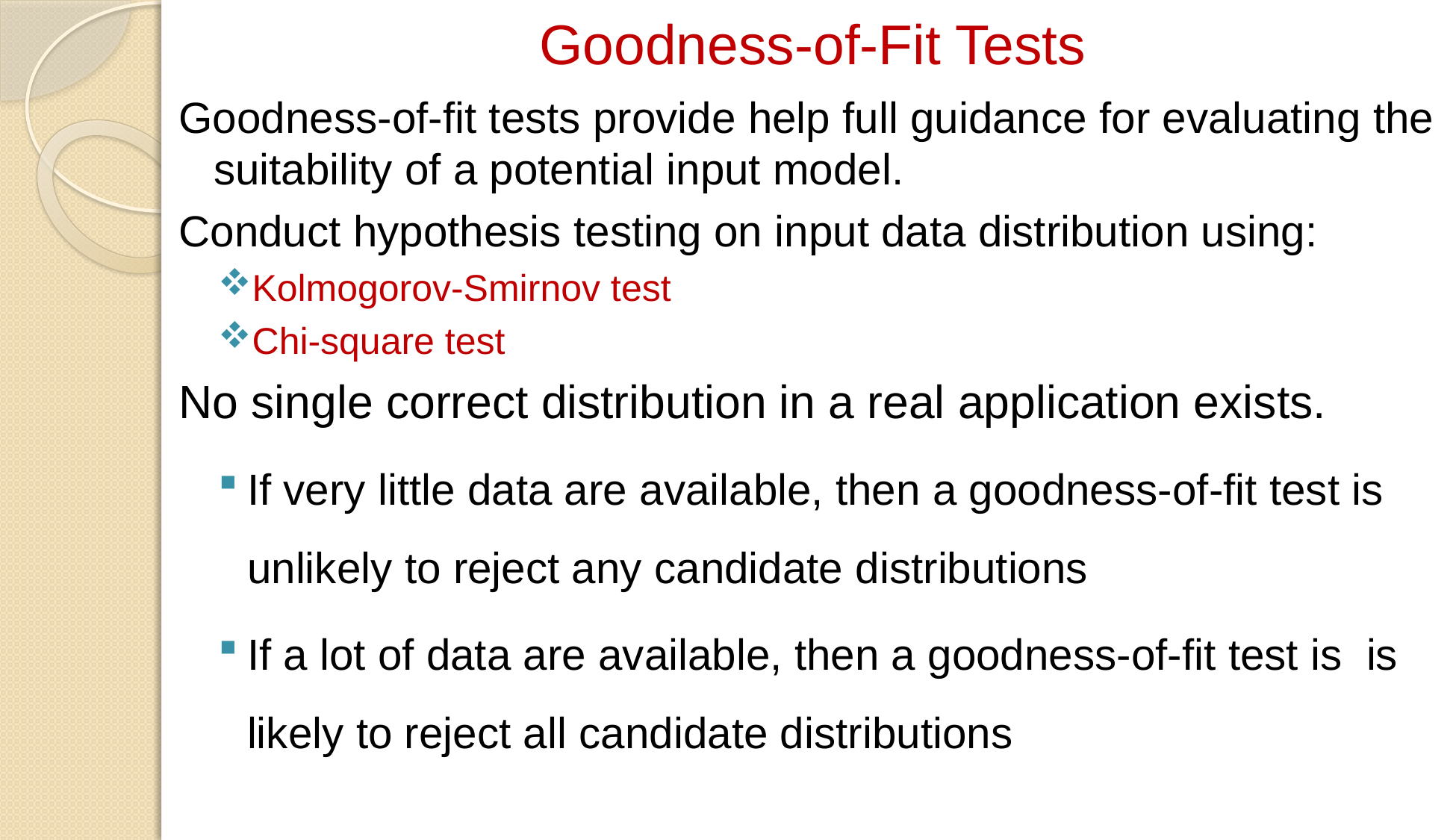

# Goodness-of-Fit Tests
Goodness-of-fit tests provide help full guidance for evaluating the suitability of a potential input model.
Conduct hypothesis testing on input data distribution using:
Kolmogorov-Smirnov test
Chi-square test
No single correct distribution in a real application exists.
If very little data are available, then a goodness-of-fit test is unlikely to reject any candidate distributions
If a lot of data are available, then a goodness-of-fit test is  is likely to reject all candidate distributions